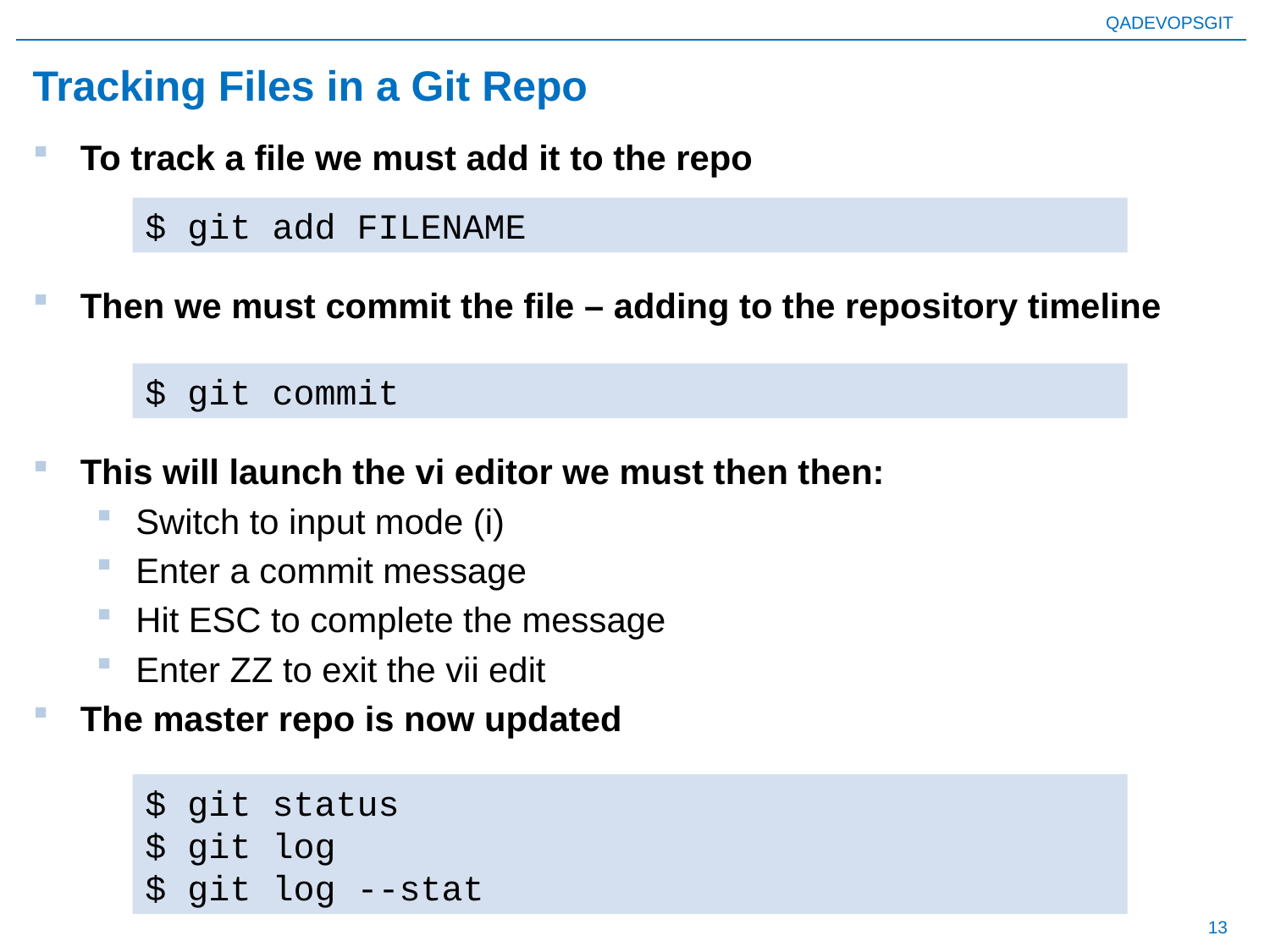

# Tracking Files in a Git Repo
To track a file we must add it to the repo

Then we must commit the file – adding to the repository timeline

This will launch the vi editor we must then then:
Switch to input mode (i)
Enter a commit message
Hit ESC to complete the message
Enter ZZ to exit the vii edit
The master repo is now updated

$ git add FILENAME
$ git commit
$ git status
$ git log
$ git log --stat